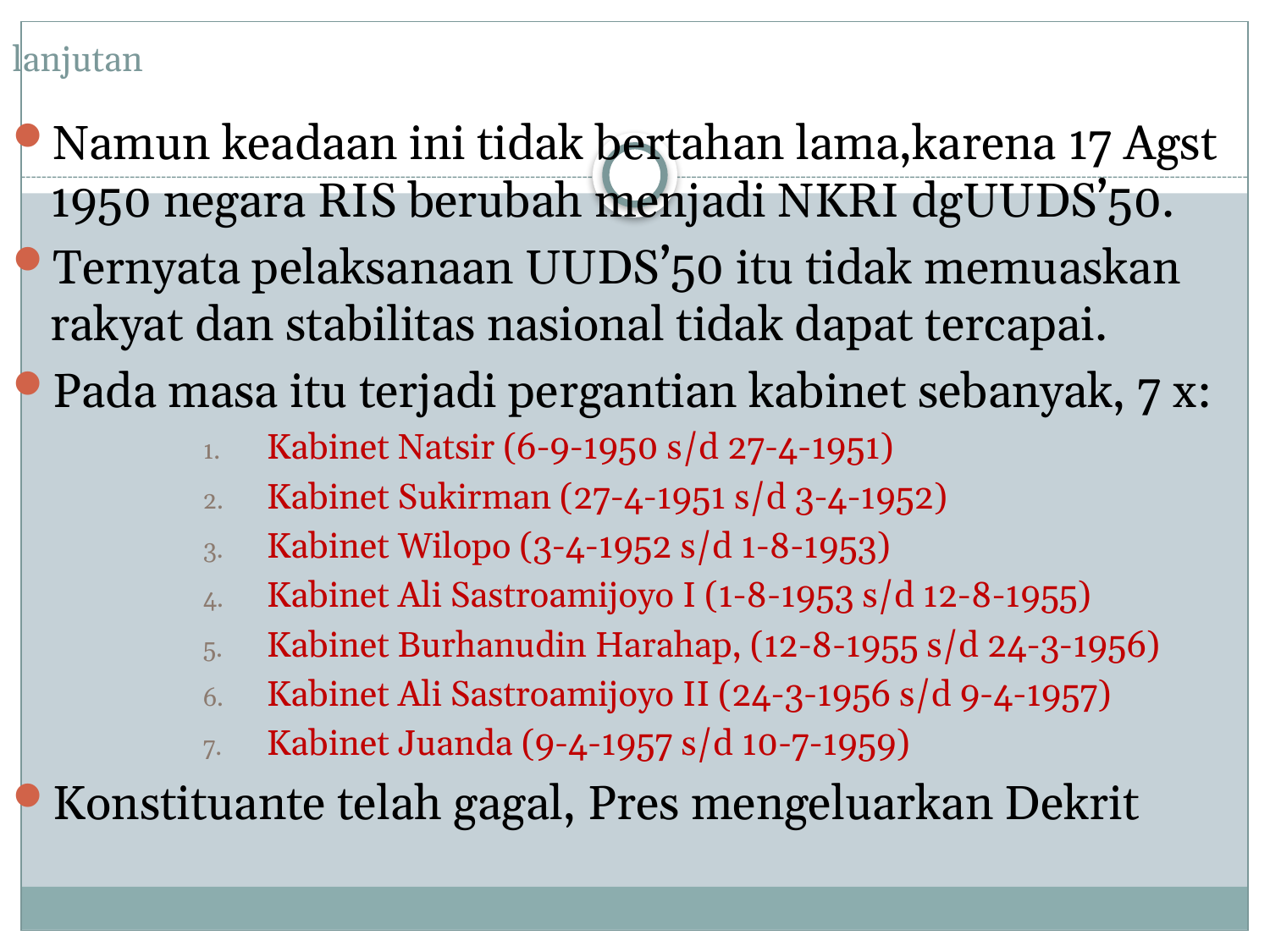

# lanjutan
Namun keadaan ini tidak bertahan lama,karena 17 Agst 1950 negara RIS berubah menjadi NKRI dgUUDS’50.
Ternyata pelaksanaan UUDS’50 itu tidak memuaskan rakyat dan stabilitas nasional tidak dapat tercapai.
Pada masa itu terjadi pergantian kabinet sebanyak, 7 x:
Kabinet Natsir (6-9-1950 s/d 27-4-1951)
Kabinet Sukirman (27-4-1951 s/d 3-4-1952)
Kabinet Wilopo (3-4-1952 s/d 1-8-1953)
Kabinet Ali Sastroamijoyo I (1-8-1953 s/d 12-8-1955)
Kabinet Burhanudin Harahap, (12-8-1955 s/d 24-3-1956)
Kabinet Ali Sastroamijoyo II (24-3-1956 s/d 9-4-1957)
Kabinet Juanda (9-4-1957 s/d 10-7-1959)
Konstituante telah gagal, Pres mengeluarkan Dekrit